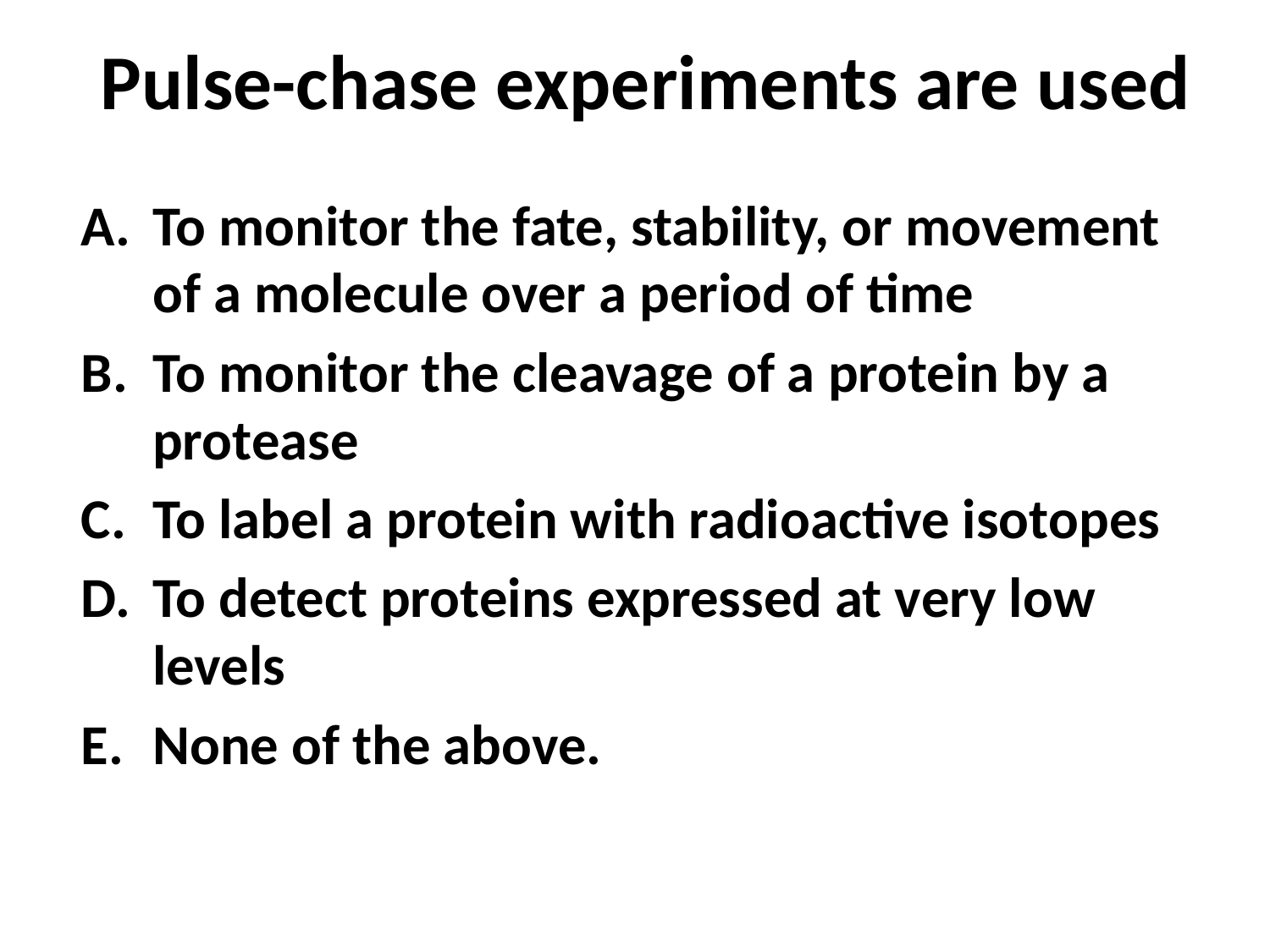

# Pulse-chase experiments are used
To monitor the fate, stability, or movement of a molecule over a period of time
To monitor the cleavage of a protein by a protease
To label a protein with radioactive isotopes
To detect proteins expressed at very low levels
None of the above.